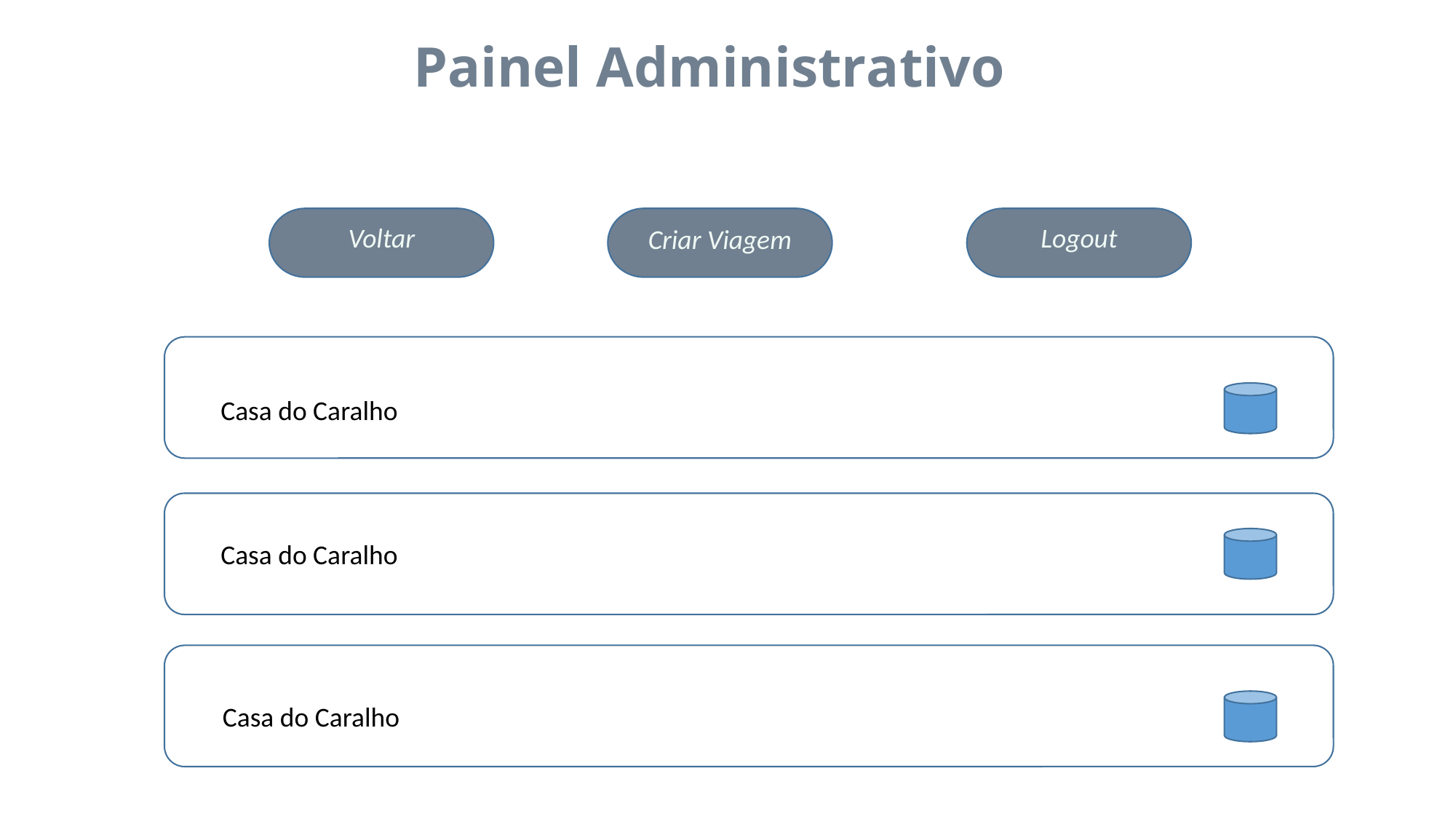

Painel Administrativo

Voltar
Logout
Criar Viagem

LabeX

Casa do Caralho

Casa do Caralho

Casa do Caralho